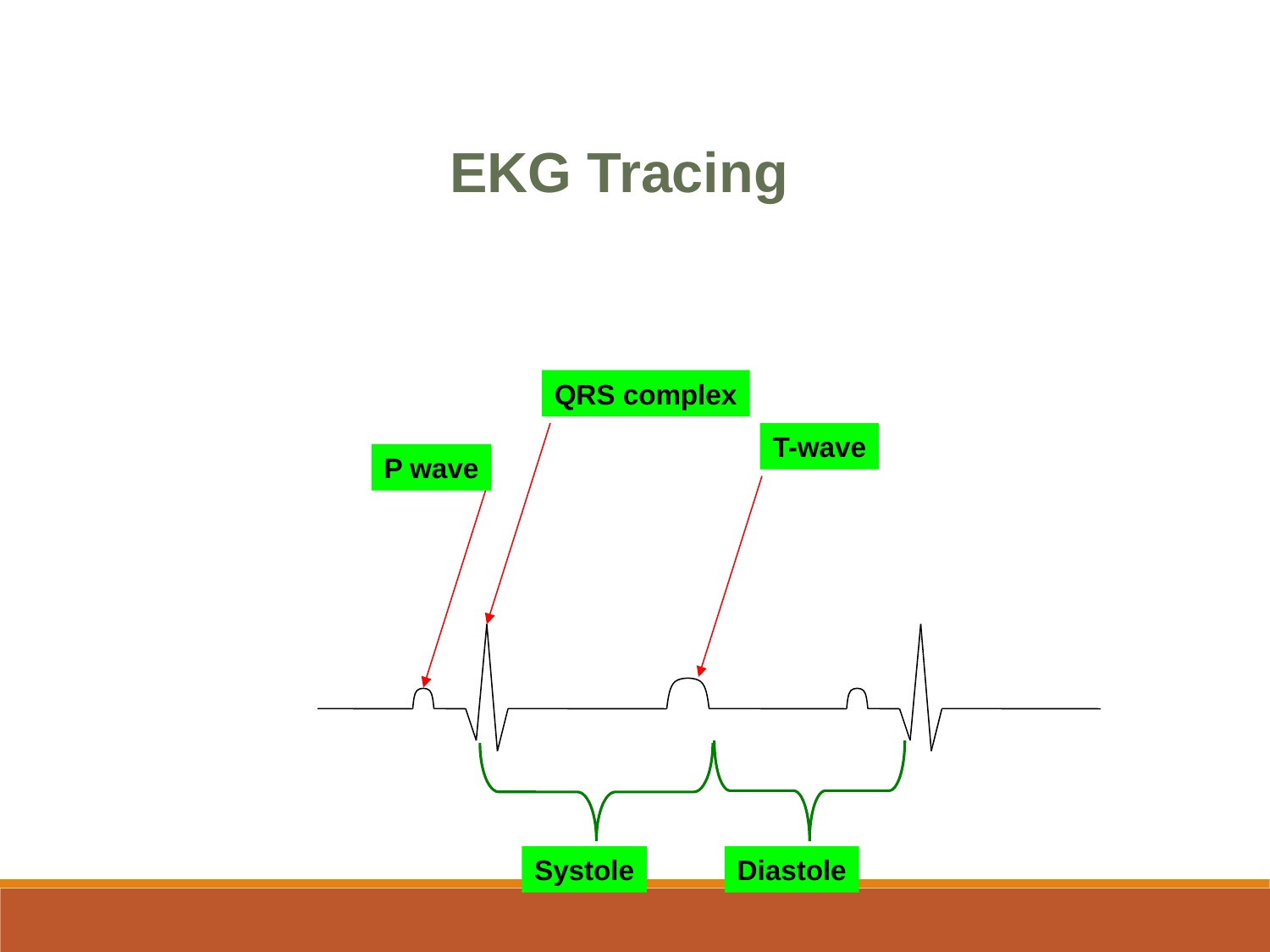

EKG Tracing
QRS complex

T-wave
P wave

Systole
Diastole